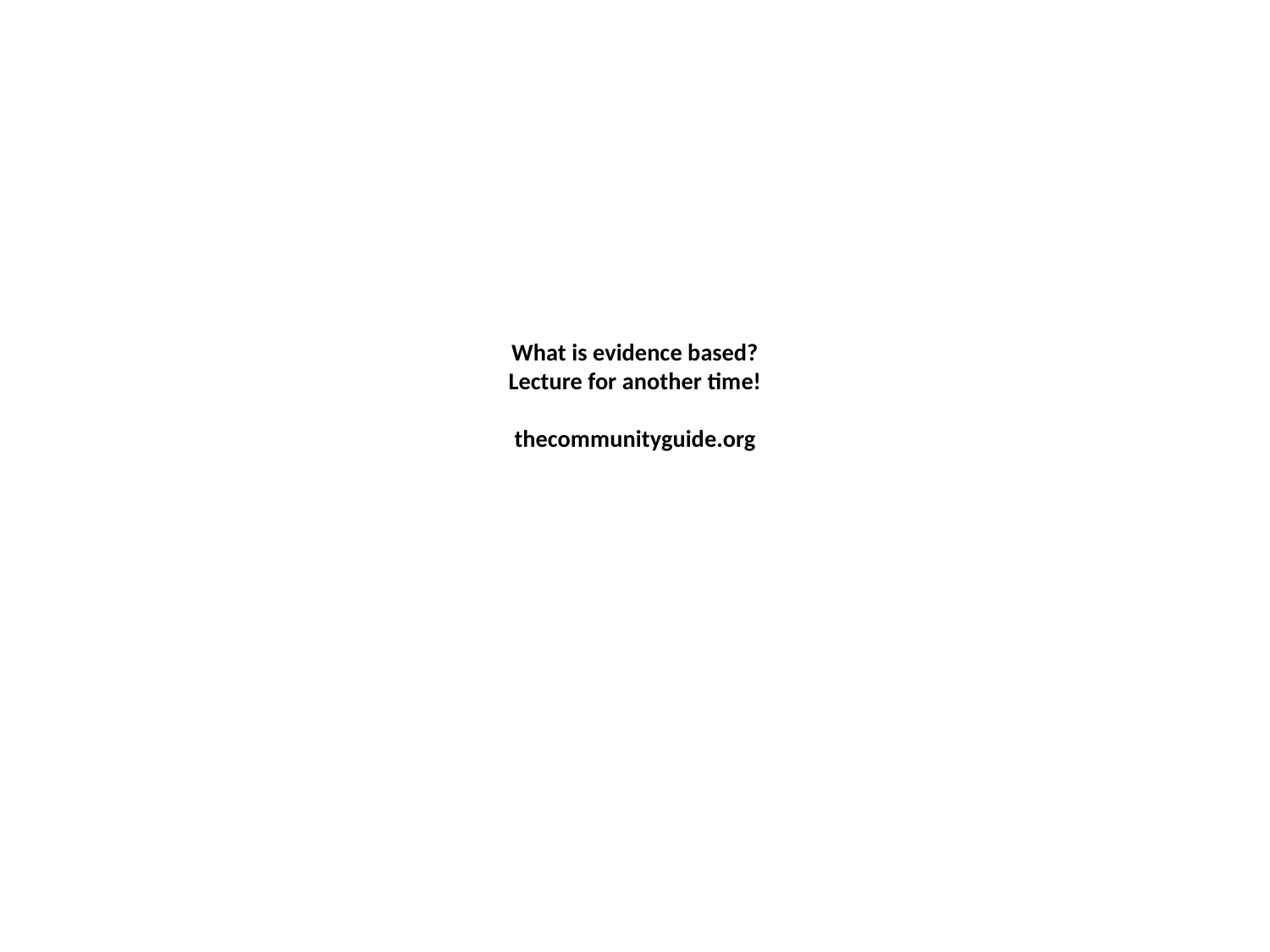

# What is evidence based? Lecture for another time! thecommunityguide.org